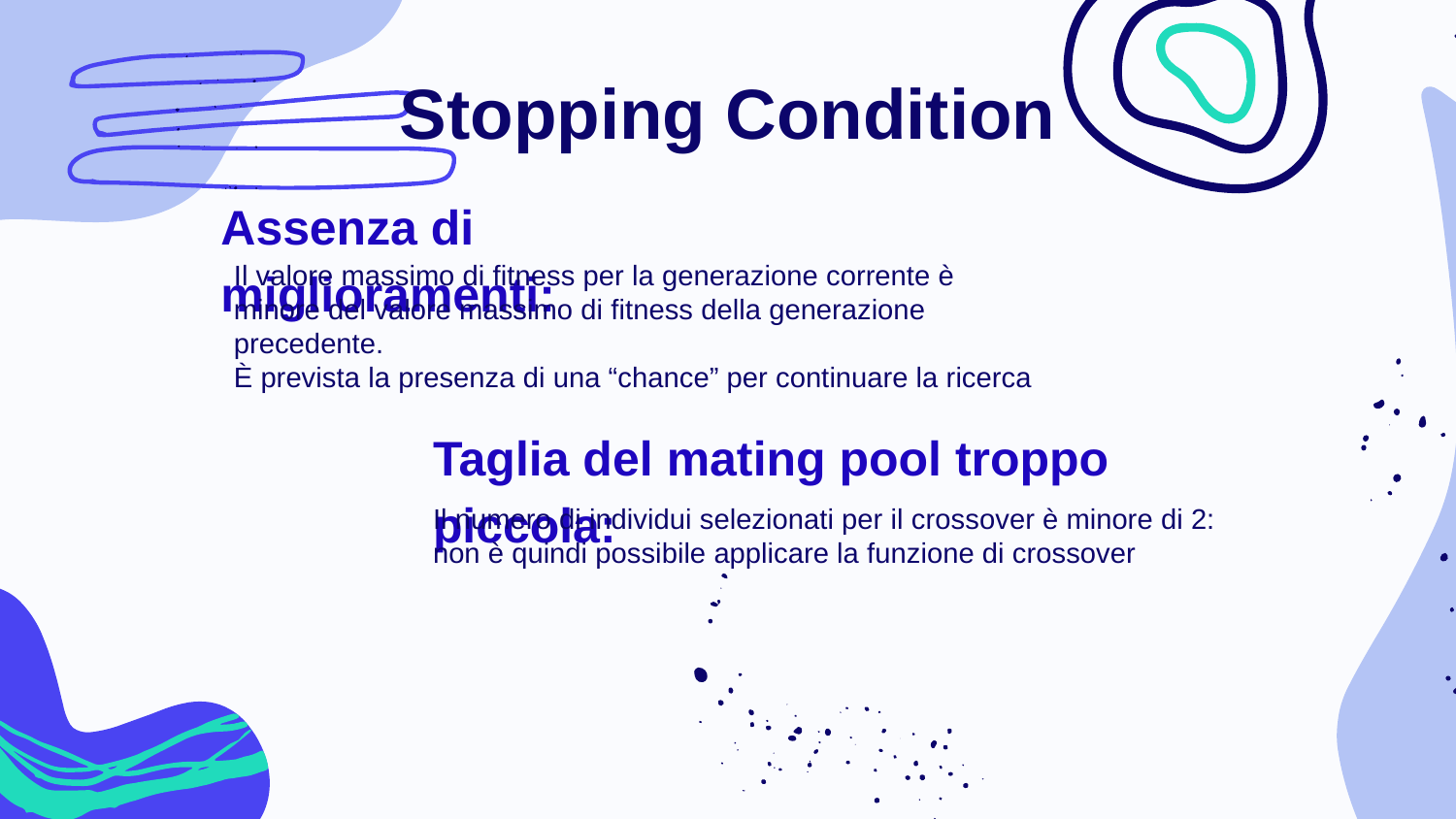

# Stopping Condition
Assenza di miglioramenti:
Il valore massimo di fitness per la generazione corrente è minore del valore massimo di fitness della generazione precedente.
È prevista la presenza di una “chance” per continuare la ricerca
Taglia del mating pool troppo piccola:
Il numero di individui selezionati per il crossover è minore di 2: non è quindi possibile applicare la funzione di crossover